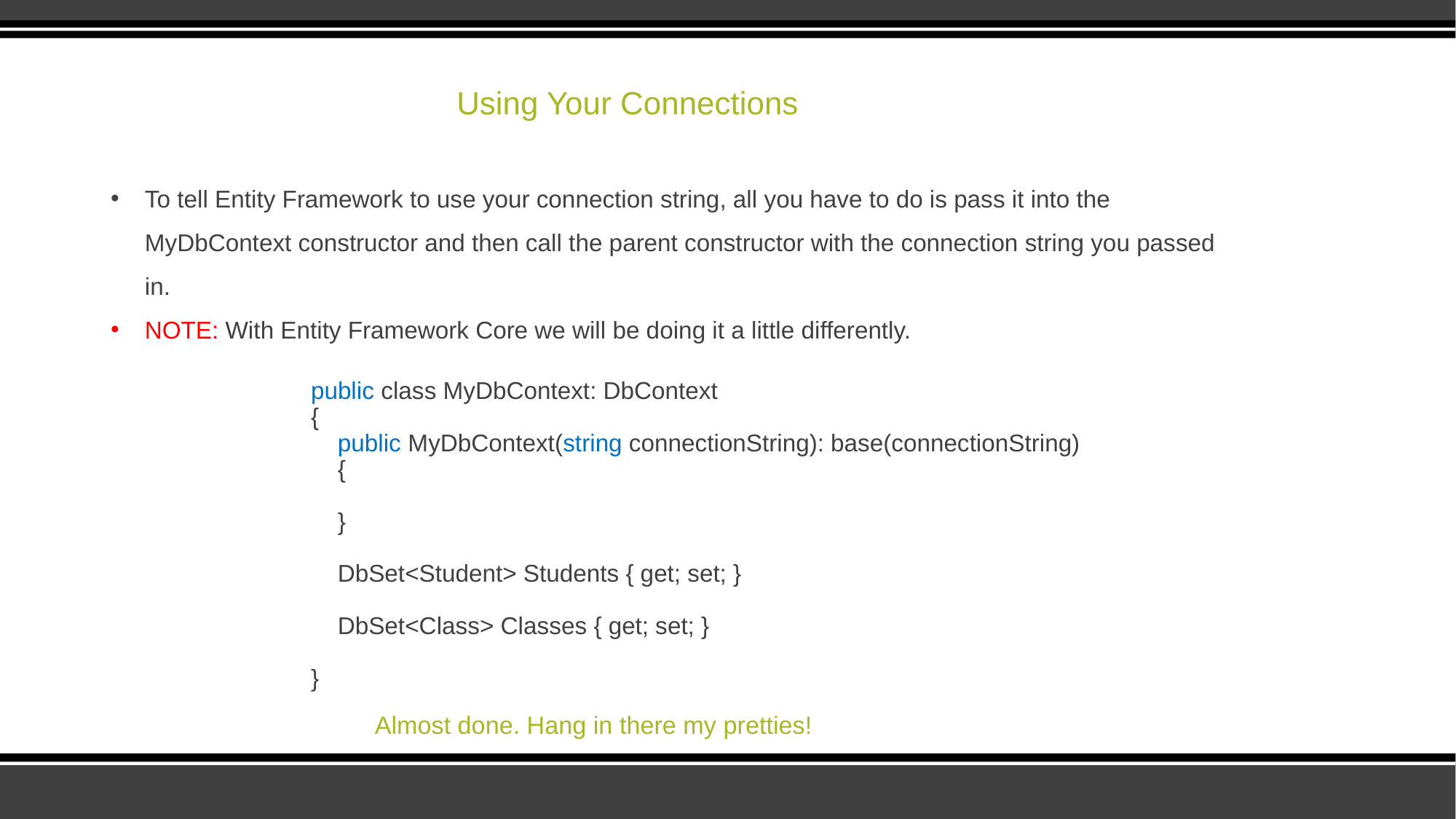

# Using Your Connections
To tell Entity Framework to use your connection string, all you have to do is pass it into the MyDbContext constructor and then call the parent constructor with the connection string you passed in.
NOTE: With Entity Framework Core we will be doing it a little differently.
public class MyDbContext: DbContext
{
    public MyDbContext(string connectionString): base(connectionString)
    {

    }

    DbSet<Student> Students { get; set; }

    DbSet<Class> Classes { get; set; }

}
Almost done. Hang in there my pretties!